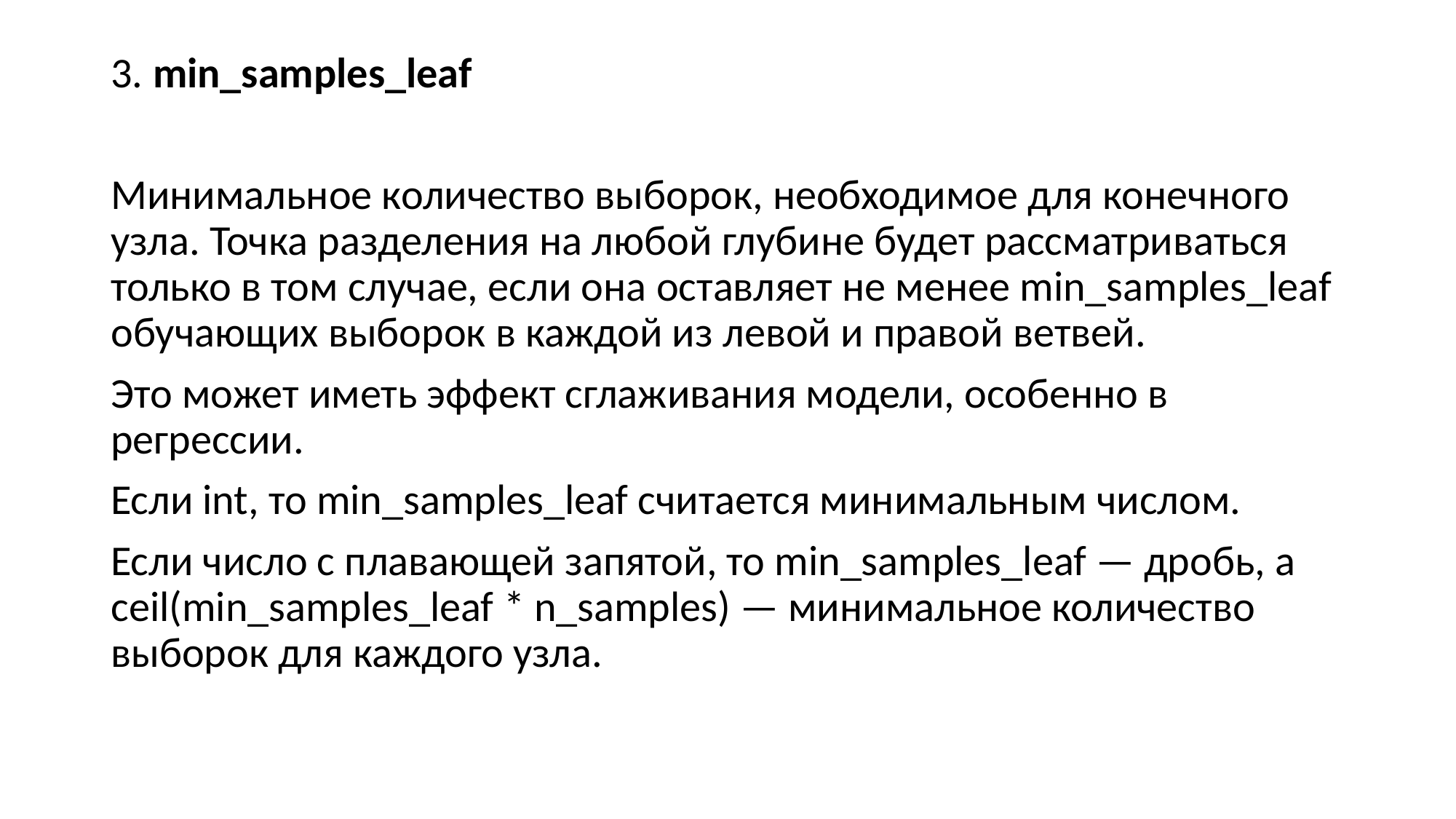

3. min_samples_leaf

Минимальное количество выборок, необходимое для конечного узла. Точка разделения на любой глубине будет рассматриваться только в том случае, если она оставляет не менее min_samples_leaf обучающих выборок в каждой из левой и правой ветвей.
Это может иметь эффект сглаживания модели, особенно в регрессии.
Если int, то min_samples_leaf считается минимальным числом.
Если число с плавающей запятой, то min_samples_leaf — дробь, а ceil(min_samples_leaf * n_samples) — минимальное количество выборок для каждого узла.